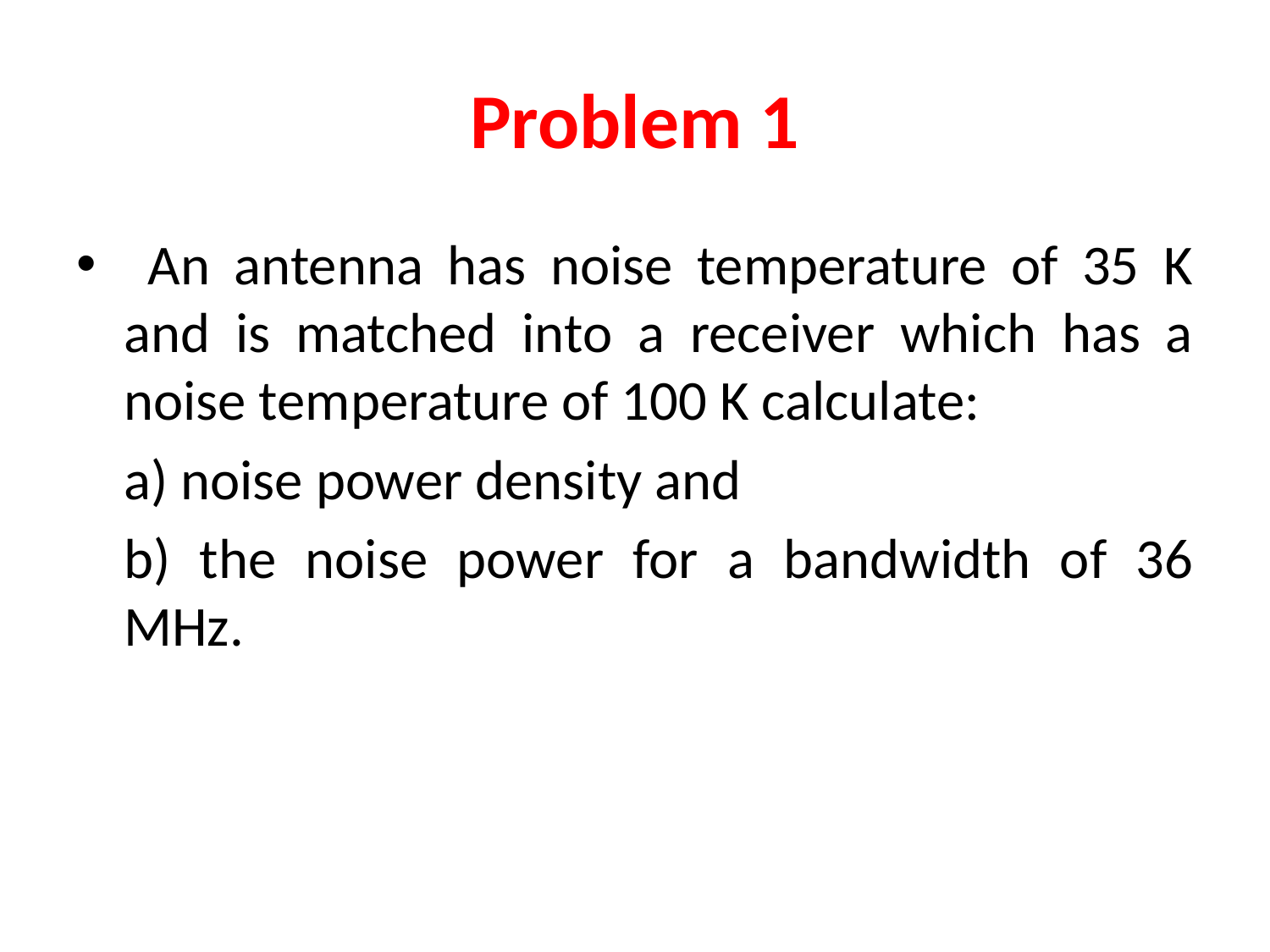

# Problem 1
 An antenna has noise temperature of 35 K and is matched into a receiver which has a noise temperature of 100 K calculate:
	a) noise power density and
	b) the noise power for a bandwidth of 36 MHz.